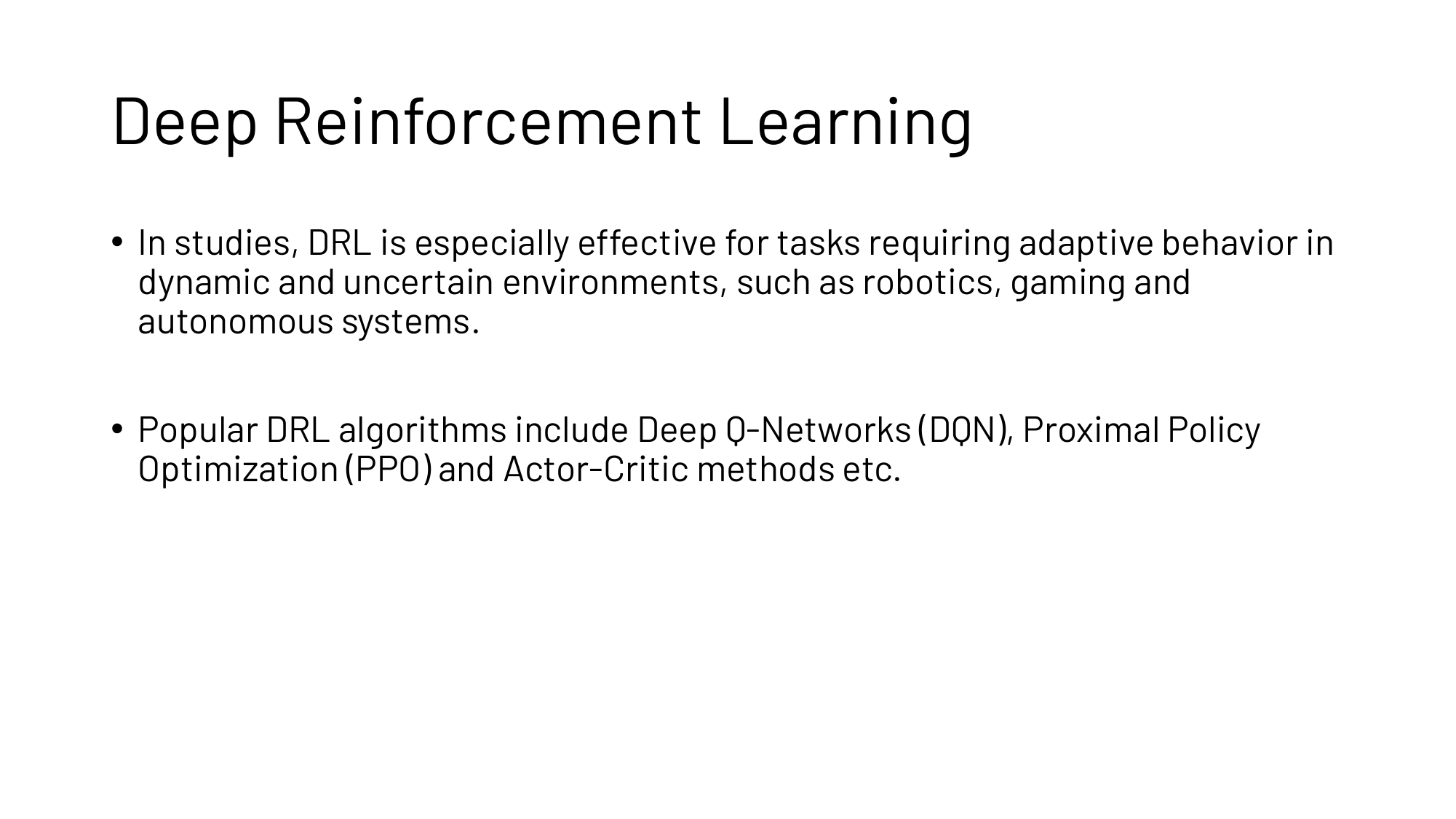

# Deep Reinforcement Learning
In studies, DRL is especially effective for tasks requiring adaptive behavior in dynamic and uncertain environments, such as robotics, gaming and autonomous systems.

Popular DRL algorithms include Deep Q-Networks (DQN), Proximal Policy Optimization (PPO) and Actor-Critic methods etc.